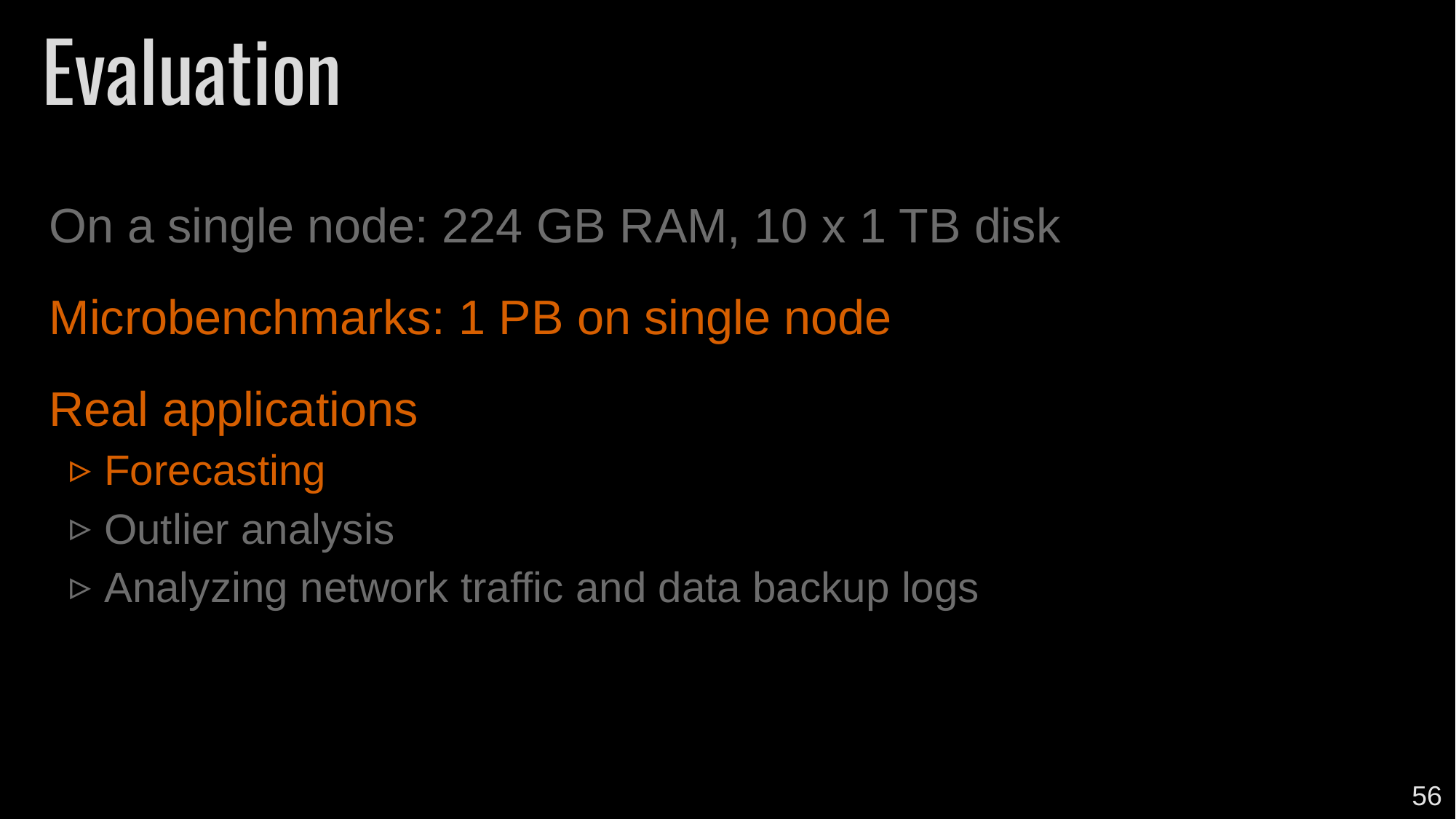

# Evaluation
On a single node: 224 GB RAM, 10 x 1 TB disk
Microbenchmarks: 1 PB on single node
Real applications
Forecasting
Outlier analysis
Analyzing network traffic and data backup logs
56